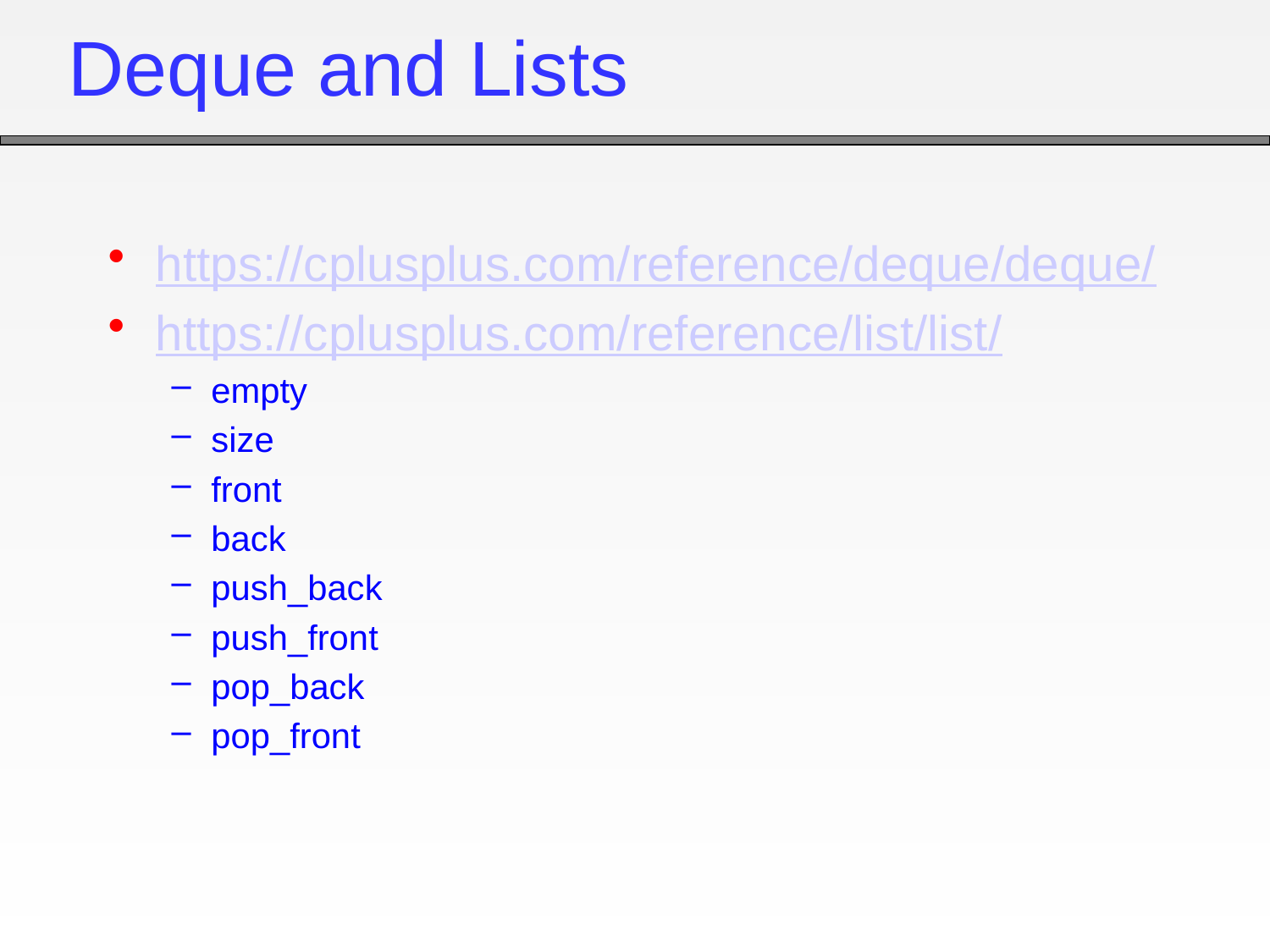

# Deque and Lists
https://cplusplus.com/reference/deque/deque/
https://cplusplus.com/reference/list/list/
empty
size
front
back
push_back
push_front
pop_back
pop_front

4